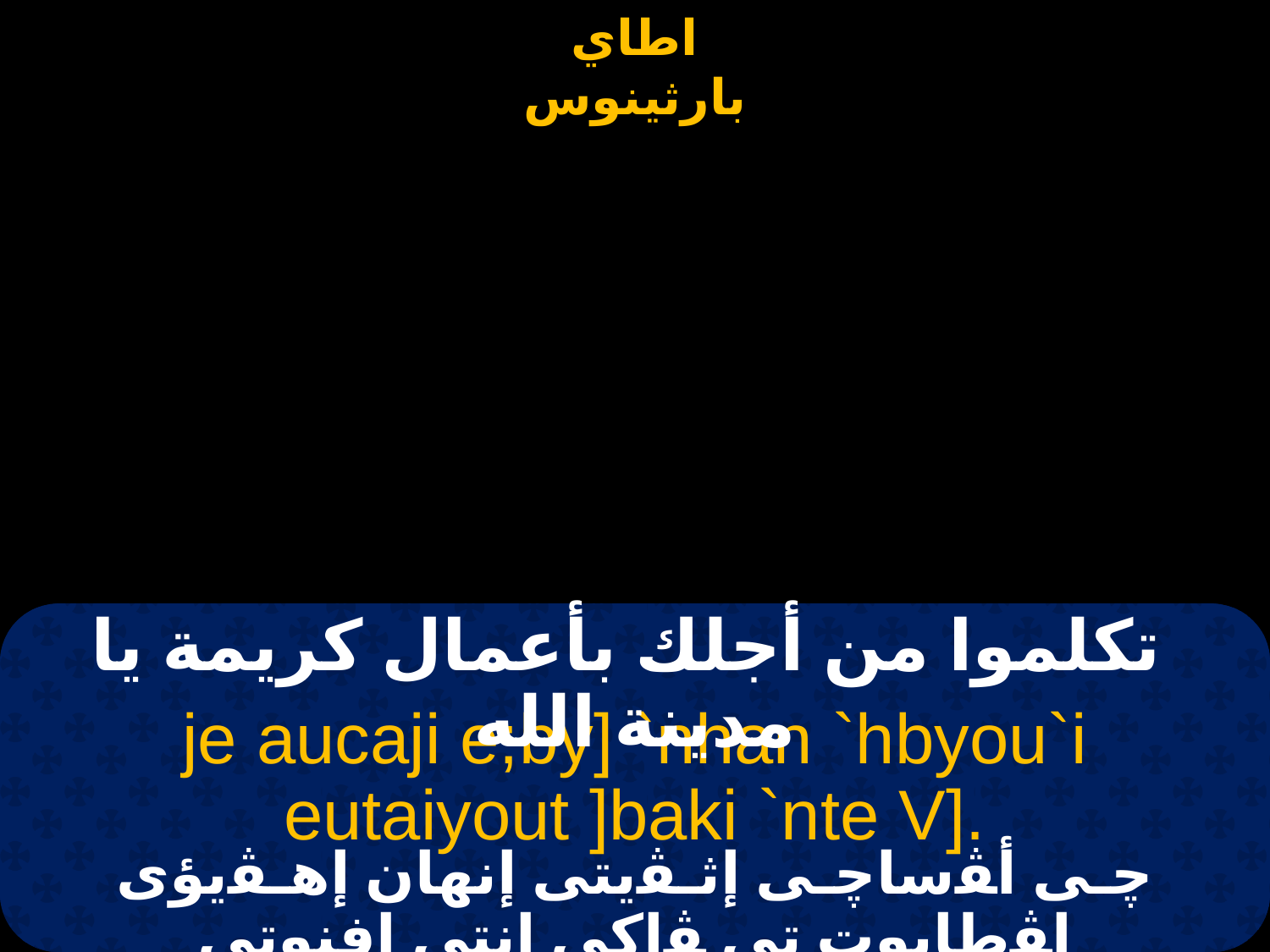

#
 تكلموا من أجلك بأعمال كريمة يا مدينة الله
je aucaji e;by] `nhan `hbyou`i eutaiyout ]baki `nte V].
ﭼـى أﭭساﭼـى إثـﭭيتى إنهان إهـﭭيؤى إﭭطايوت تى ﭭاكى إنتى إفنوتى